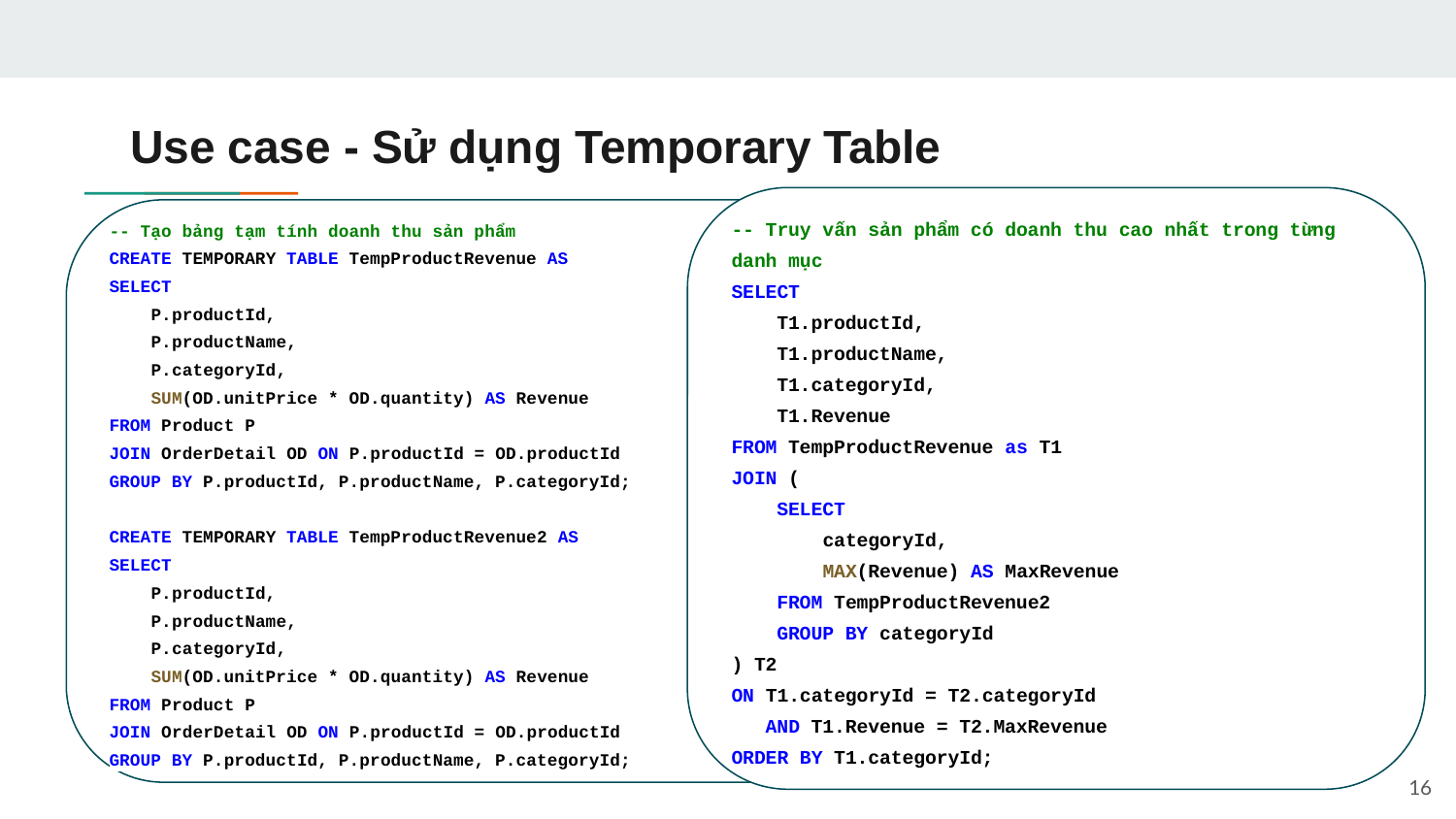

# Use case - Sử dụng Temporary Table

-- Truy vấn sản phẩm có doanh thu cao nhất trong từng danh mục
SELECT
    T1.productId,
    T1.productName,
    T1.categoryId,
    T1.Revenue
FROM TempProductRevenue as T1
JOIN (
    SELECT
        categoryId,
        MAX(Revenue) AS MaxRevenue
    FROM TempProductRevenue2
    GROUP BY categoryId
) T2
ON T1.categoryId = T2.categoryId
   AND T1.Revenue = T2.MaxRevenue
ORDER BY T1.categoryId;
-- Tạo bảng tạm tính doanh thu sản phẩm
CREATE TEMPORARY TABLE TempProductRevenue AS
SELECT
    P.productId,
    P.productName,
    P.categoryId,
    SUM(OD.unitPrice * OD.quantity) AS Revenue
FROM Product P
JOIN OrderDetail OD ON P.productId = OD.productId
GROUP BY P.productId, P.productName, P.categoryId;

CREATE TEMPORARY TABLE TempProductRevenue2 AS
SELECT
    P.productId,
    P.productName,
    P.categoryId,
    SUM(OD.unitPrice * OD.quantity) AS Revenue
FROM Product P
JOIN OrderDetail OD ON P.productId = OD.productId
GROUP BY P.productId, P.productName, P.categoryId;
16